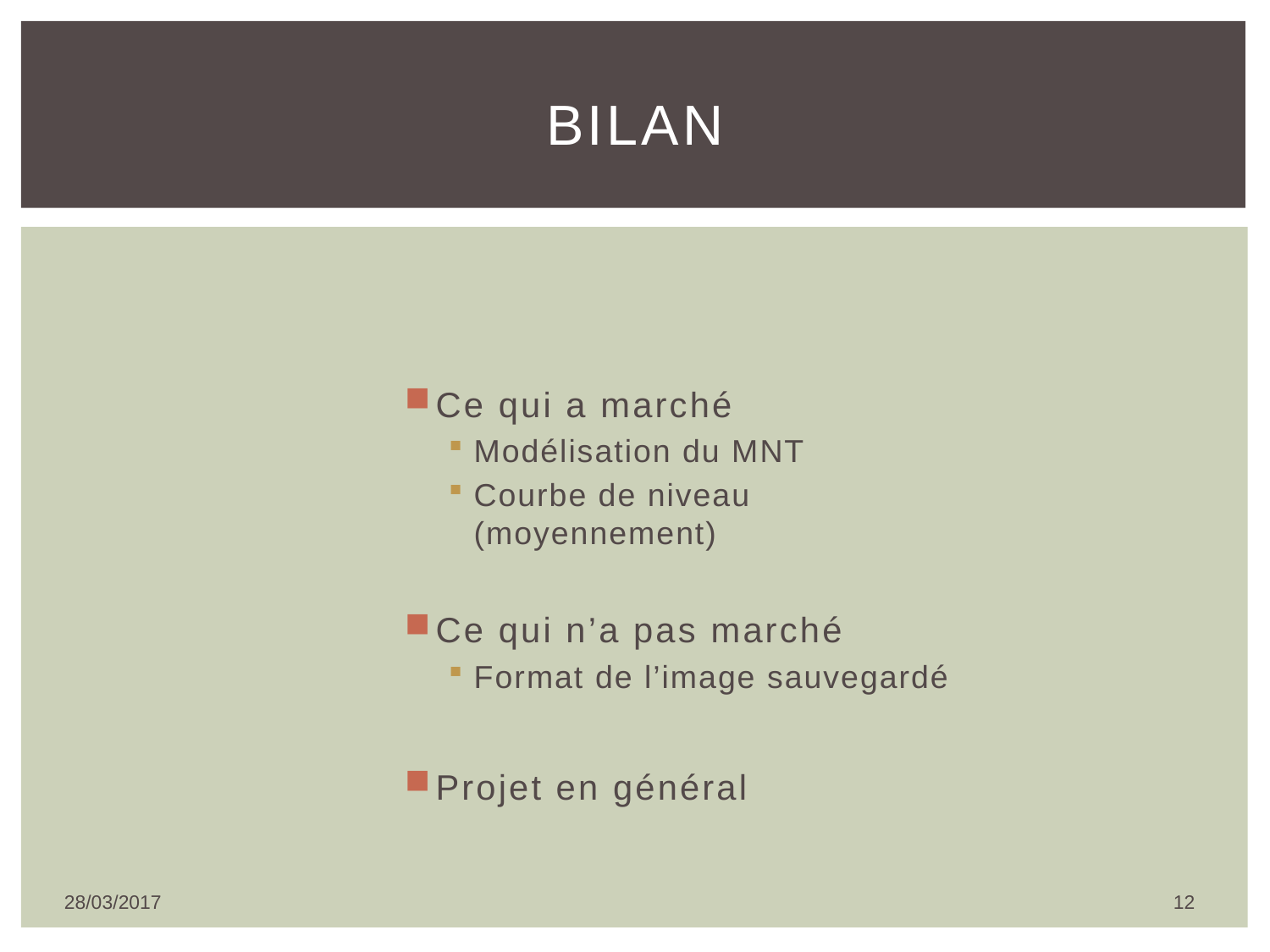

# Bilan

Ce qui a marché
Modélisation du MNT
Courbe de niveau (moyennement)

Ce qui n’a pas marché
Format de l’image sauvegardé

Projet en général

12
28/03/2017